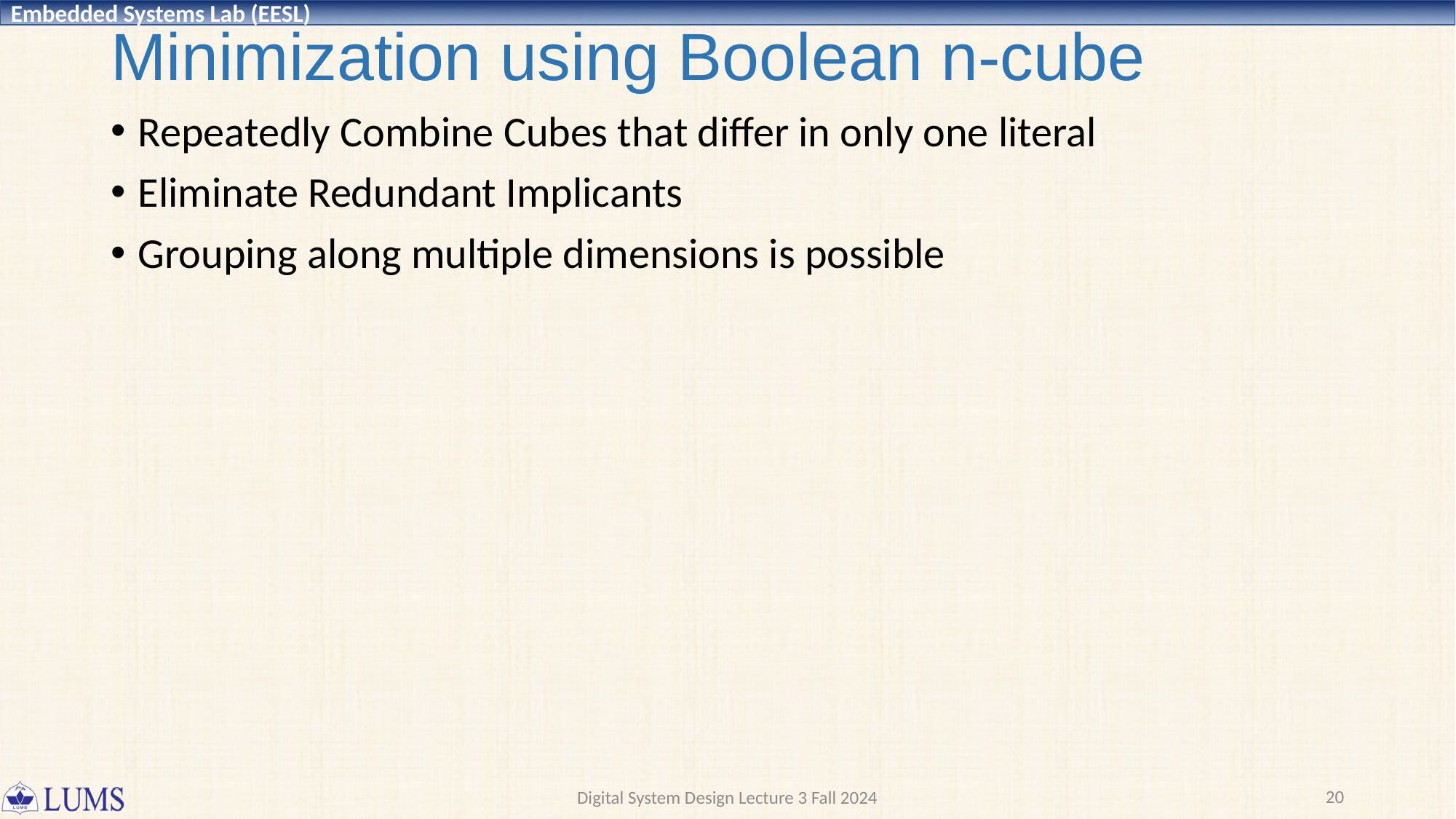

# Minimization using Boolean n-cube
Repeatedly Combine Cubes that differ in only one literal
Eliminate Redundant Implicants
Grouping along multiple dimensions is possible
20
Digital System Design Lecture 3 Fall 2024